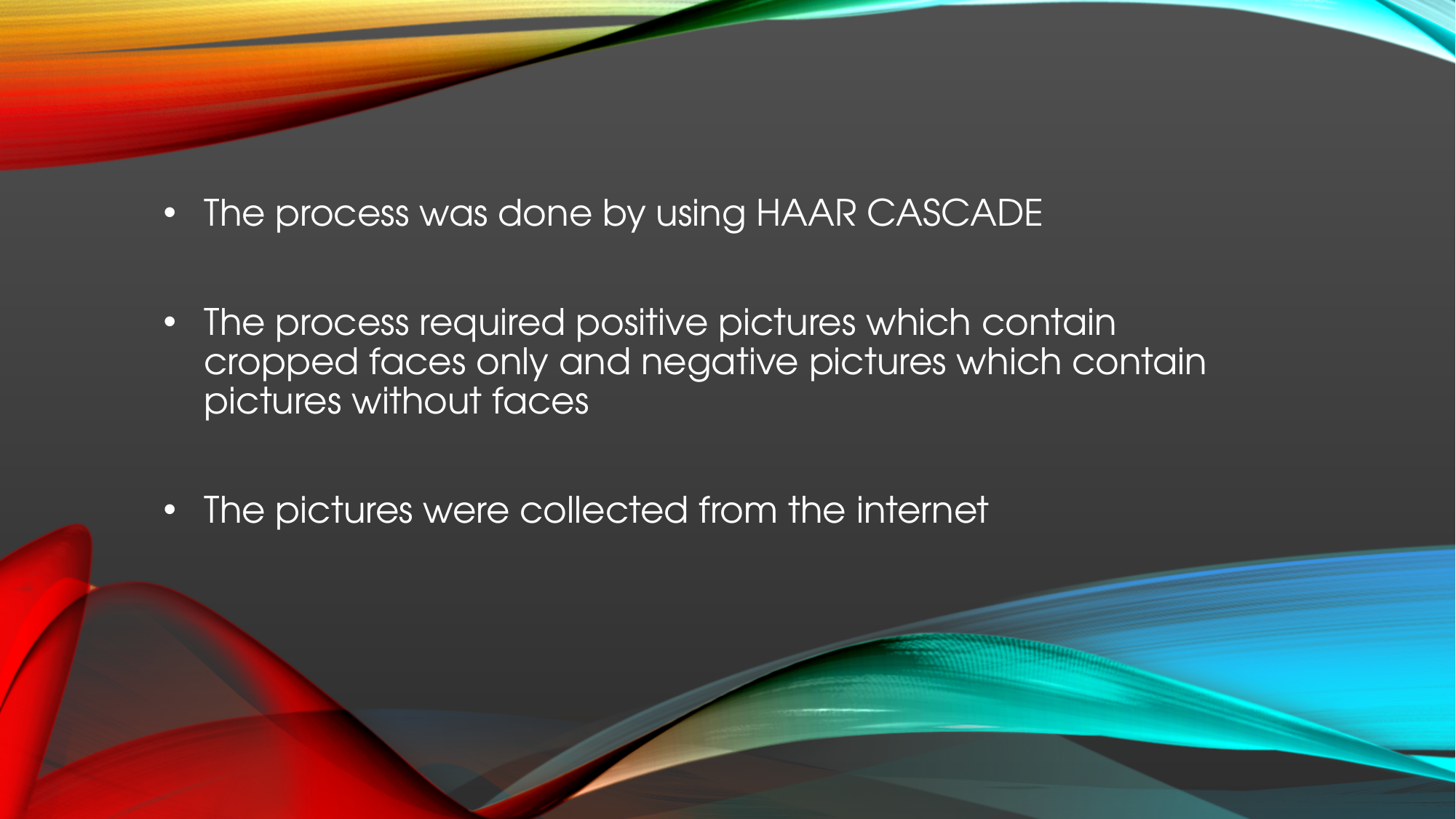

The process was done by using HAAR CASCADE

The process required positive pictures which contain cropped faces only and negative pictures which contain pictures without faces

The pictures were collected from the internet